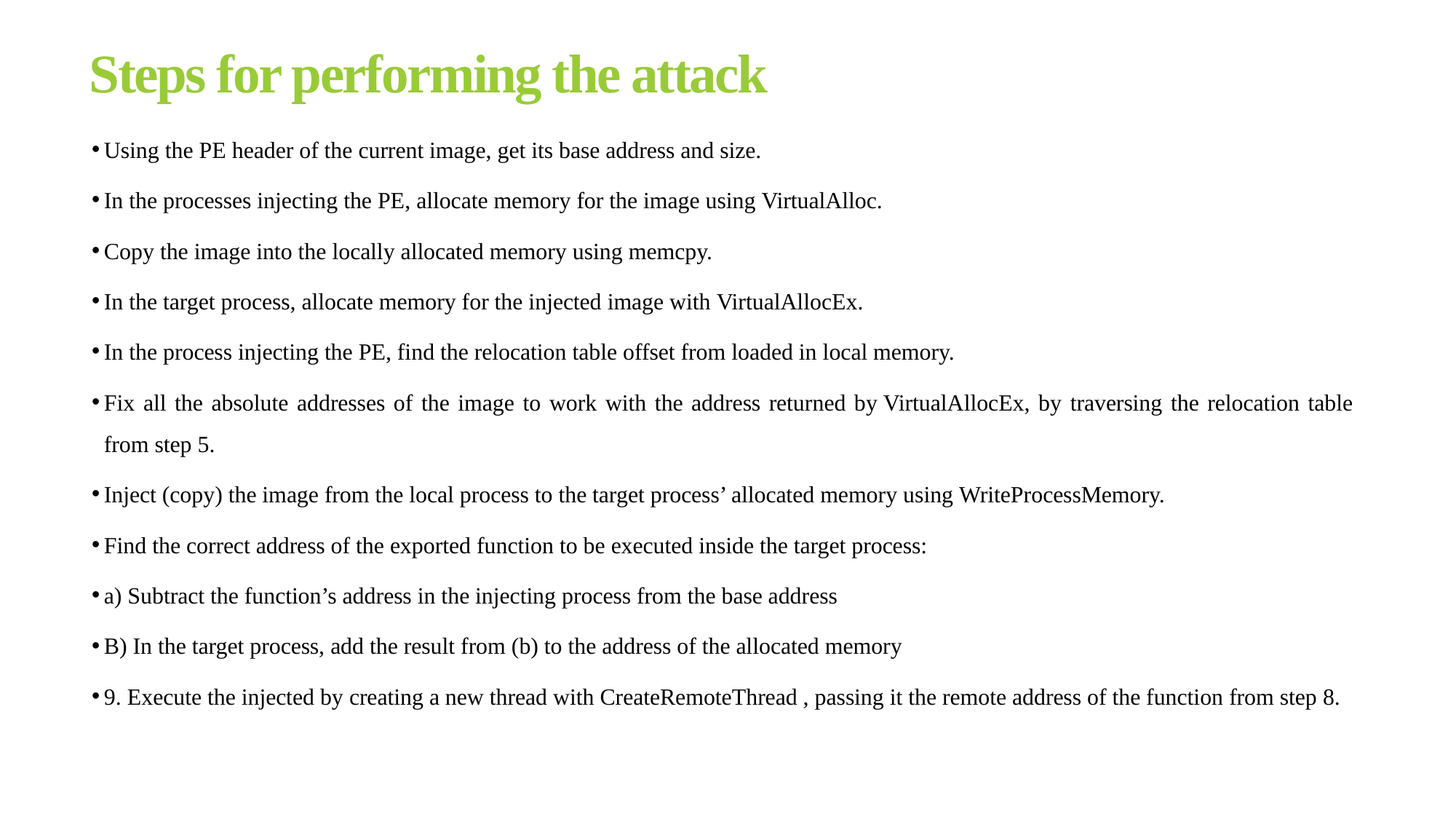

# Steps for performing the attack
Using the PE header of the current image, get its base address and size.
In the processes injecting the PE, allocate memory for the image using VirtualAlloc.
Copy the image into the locally allocated memory using memcpy.
In the target process, allocate memory for the injected image with VirtualAllocEx.
In the process injecting the PE, find the relocation table offset from loaded in local memory.
Fix all the absolute addresses of the image to work with the address returned by VirtualAllocEx, by traversing the relocation table from step 5.
Inject (copy) the image from the local process to the target process’ allocated memory using WriteProcessMemory.
Find the correct address of the exported function to be executed inside the target process:
a) Subtract the function’s address in the injecting process from the base address
B) In the target process, add the result from (b) to the address of the allocated memory
9. Execute the injected by creating a new thread with CreateRemoteThread , passing it the remote address of the function from step 8.